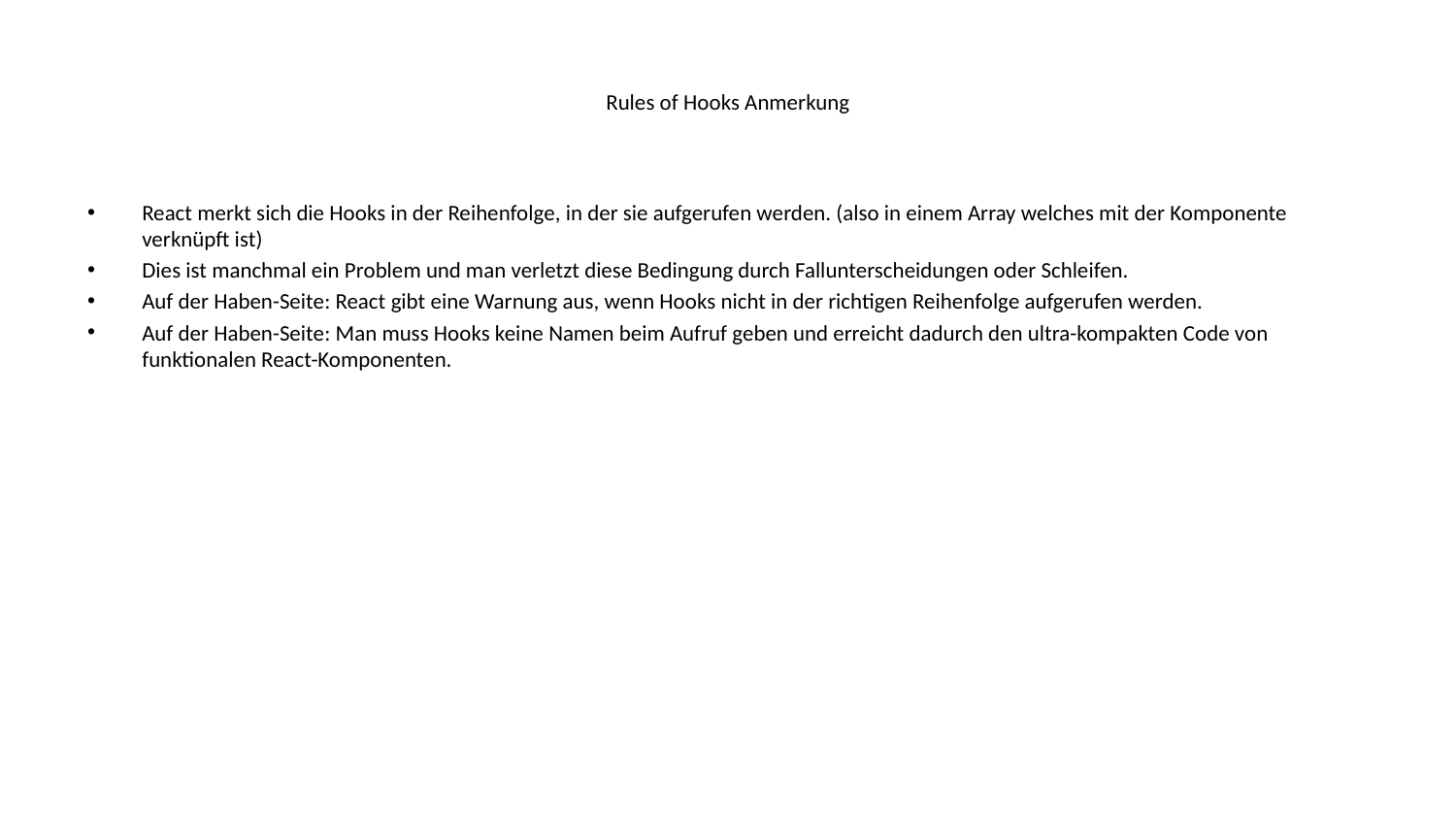

# Rules of Hooks Anmerkung
React merkt sich die Hooks in der Reihenfolge, in der sie aufgerufen werden. (also in einem Array welches mit der Komponente verknüpft ist)
Dies ist manchmal ein Problem und man verletzt diese Bedingung durch Fallunterscheidungen oder Schleifen.
Auf der Haben-Seite: React gibt eine Warnung aus, wenn Hooks nicht in der richtigen Reihenfolge aufgerufen werden.
Auf der Haben-Seite: Man muss Hooks keine Namen beim Aufruf geben und erreicht dadurch den ultra-kompakten Code von funktionalen React-Komponenten.